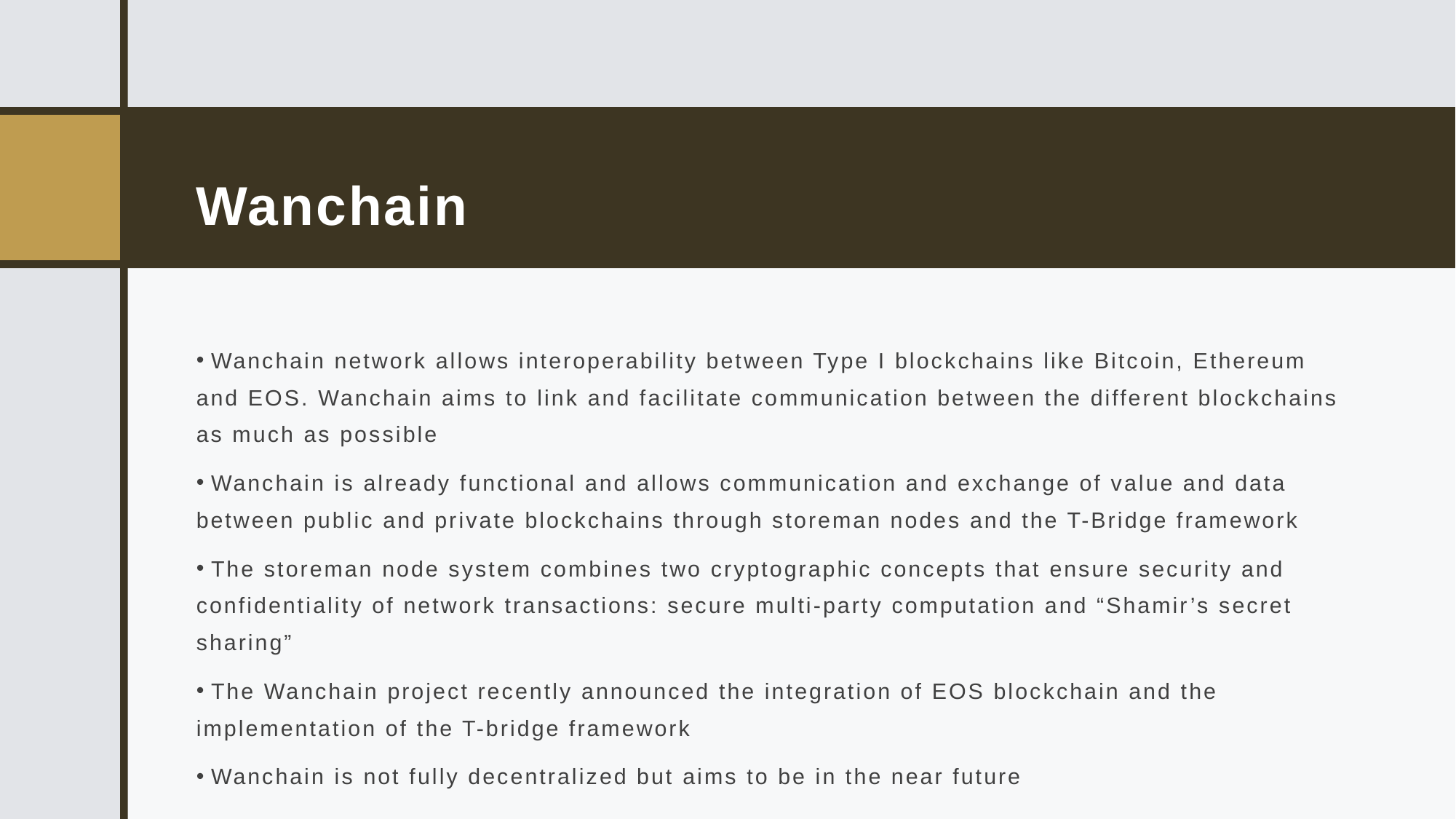

# Wanchain

 Wanchain network allows interoperability between Type I blockchains like Bitcoin, Ethereum and EOS. Wanchain aims to link and facilitate communication between the different blockchains as much as possible
 Wanchain is already functional and allows communication and exchange of value and data between public and private blockchains through storeman nodes and the T-Bridge framework
 The storeman node system combines two cryptographic concepts that ensure security and confidentiality of network transactions: secure multi-party computation and “Shamir’s secret sharing”
 The Wanchain project recently announced the integration of EOS blockchain and the implementation of the T-bridge framework
 Wanchain is not fully decentralized but aims to be in the near future